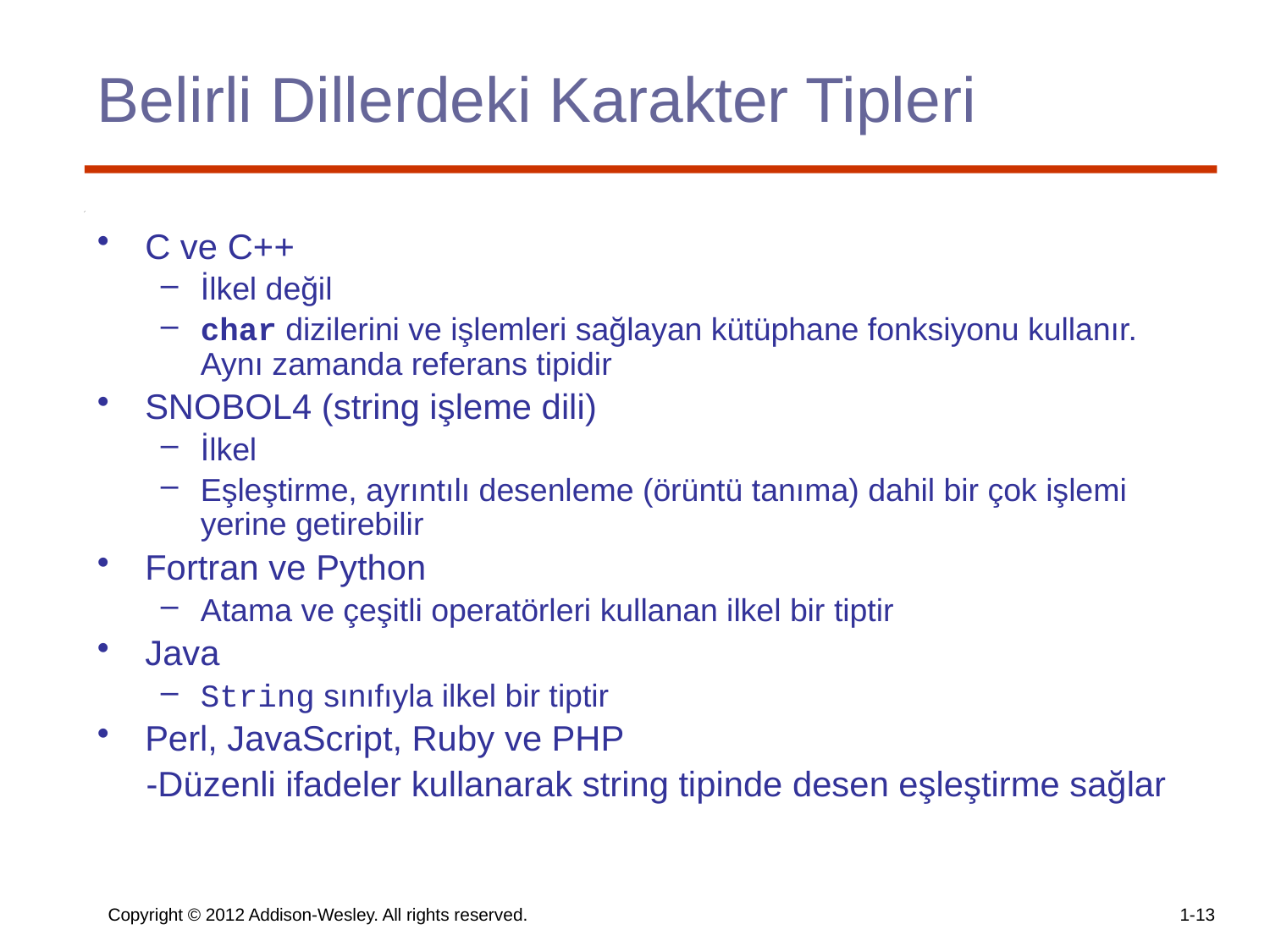

# Belirli Dillerdeki Karakter Tipleri
C ve C++
İlkel değil
char dizilerini ve işlemleri sağlayan kütüphane fonksiyonu kullanır. Aynı zamanda referans tipidir
SNOBOL4 (string işleme dili)
İlkel
Eşleştirme, ayrıntılı desenleme (örüntü tanıma) dahil bir çok işlemi yerine getirebilir
Fortran ve Python
Atama ve çeşitli operatörleri kullanan ilkel bir tiptir
Java
String sınıfıyla ilkel bir tiptir
Perl, JavaScript, Ruby ve PHP
     -Düzenli ifadeler kullanarak string tipinde desen eşleştirme sağlar

Copyright © 2012 Addison-Wesley. All rights reserved.
1-13